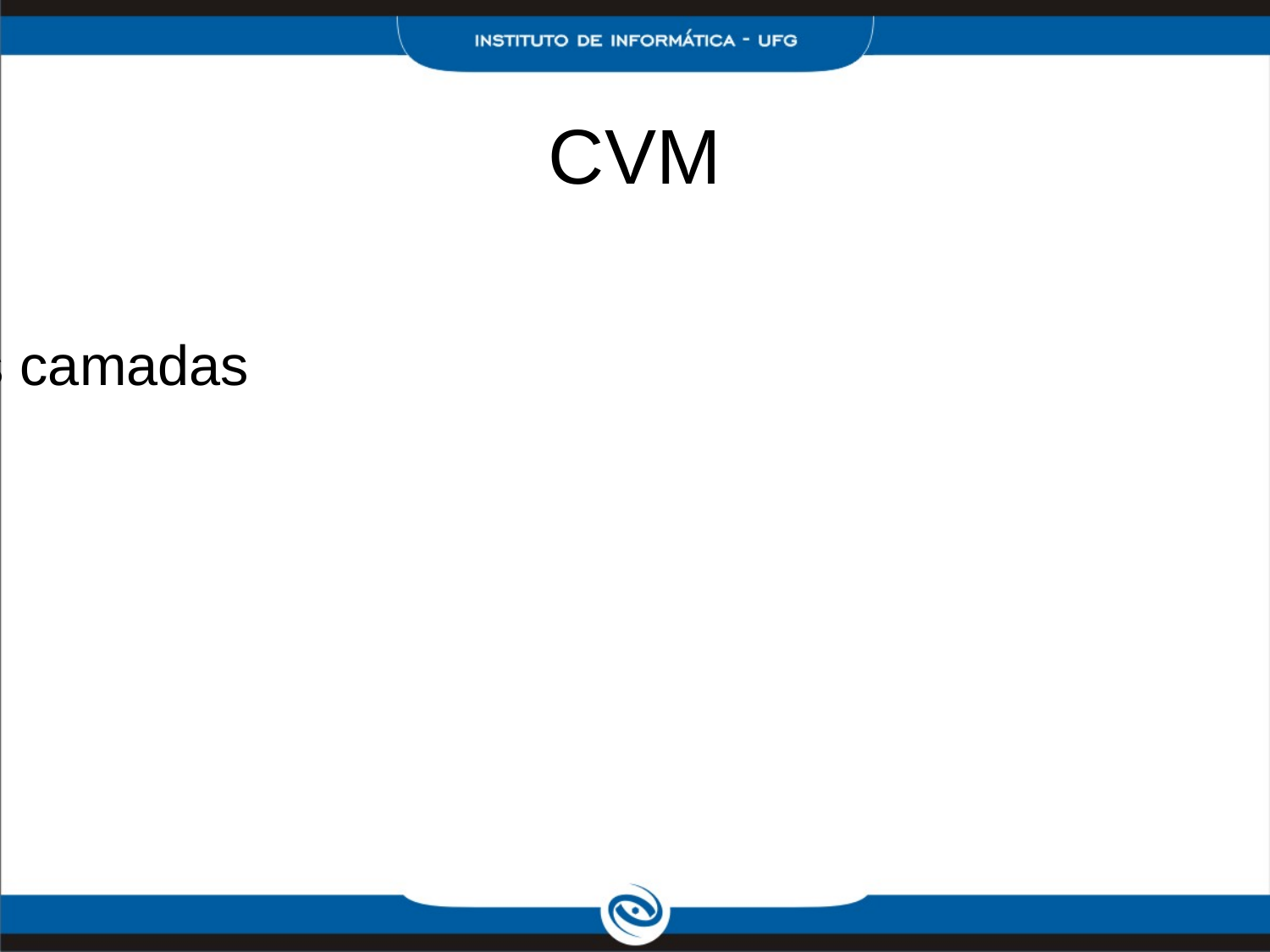

# CVM
Arquitetura
Detalhamento das camadas
Modelo em CML